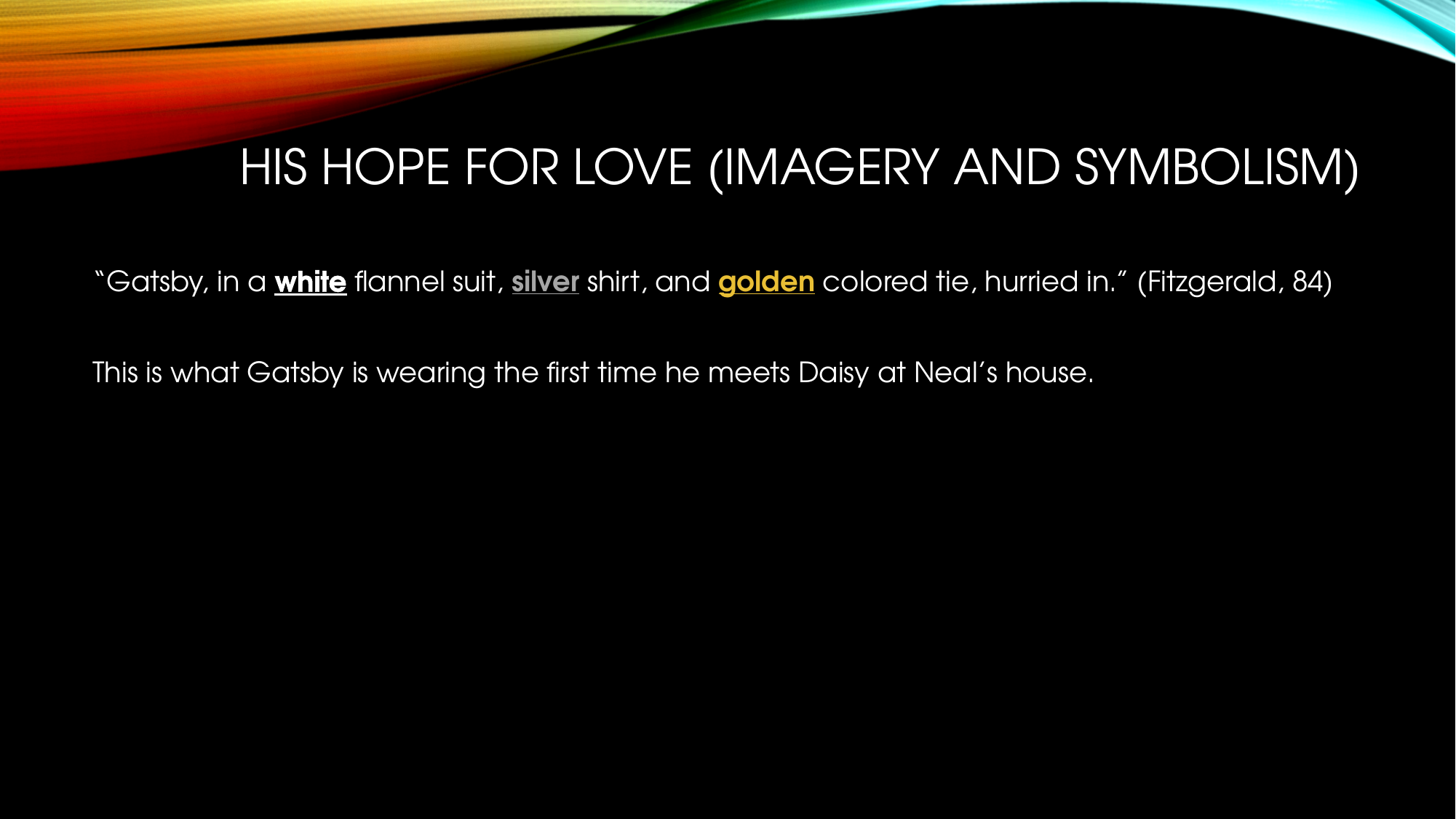

# His hope for love (imagery and symbolism)
“Gatsby, in a white flannel suit, silver shirt, and golden colored tie, hurried in.” (Fitzgerald, 84)

This is what Gatsby is wearing the first time he meets Daisy at Neal’s house.